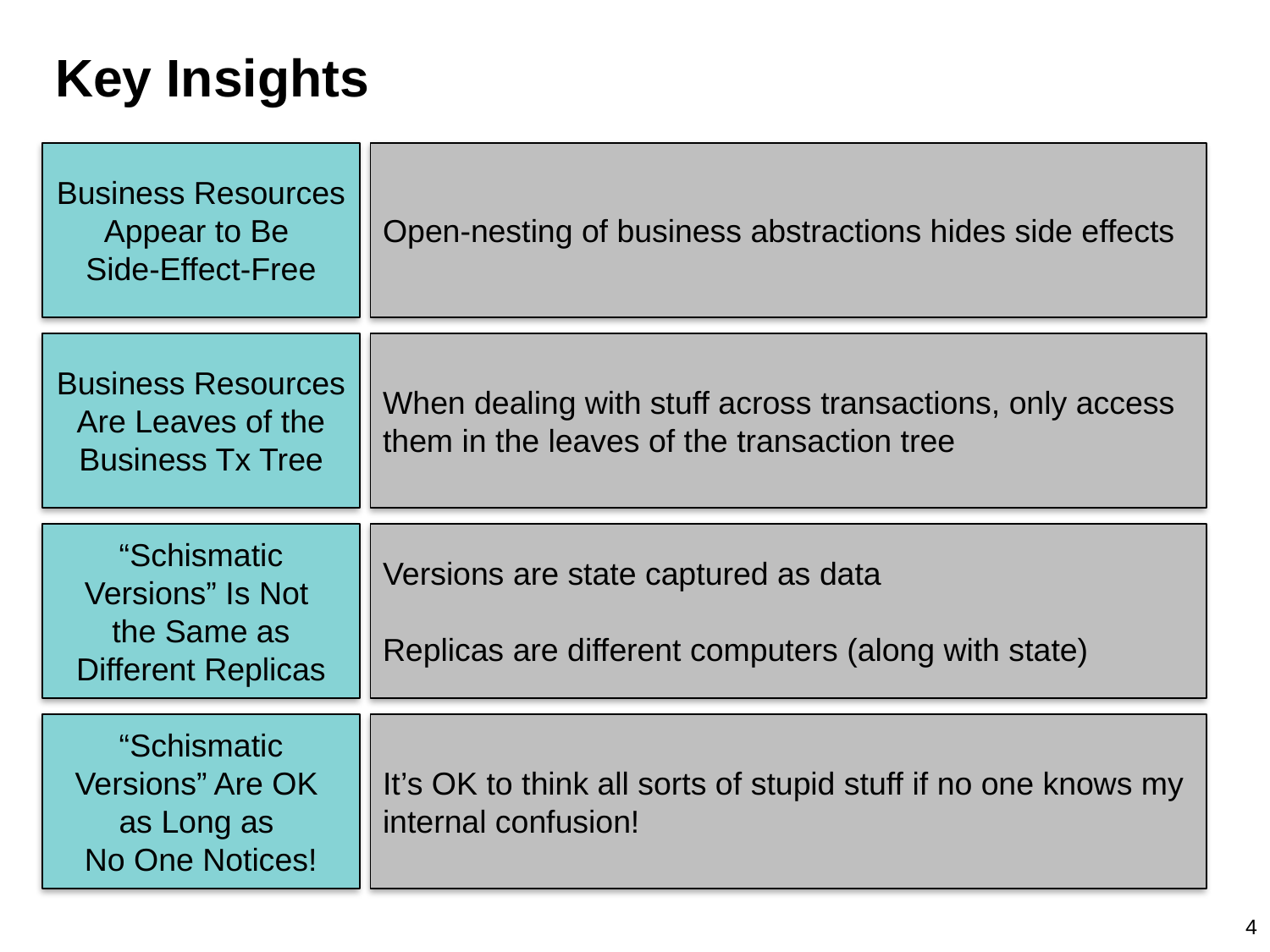

# Key Insights
Business Resources
Appear to Be
Side-Effect-Free
Open-nesting of business abstractions hides side effects
Business Resources Are Leaves of the Business Tx Tree
When dealing with stuff across transactions, only access them in the leaves of the transaction tree
“Schismatic Versions” Is Not
the Same as Different Replicas
Versions are state captured as data

Replicas are different computers (along with state)
“Schismatic Versions” Are OK
as Long as
No One Notices!
It’s OK to think all sorts of stupid stuff if no one knows my internal confusion!
4